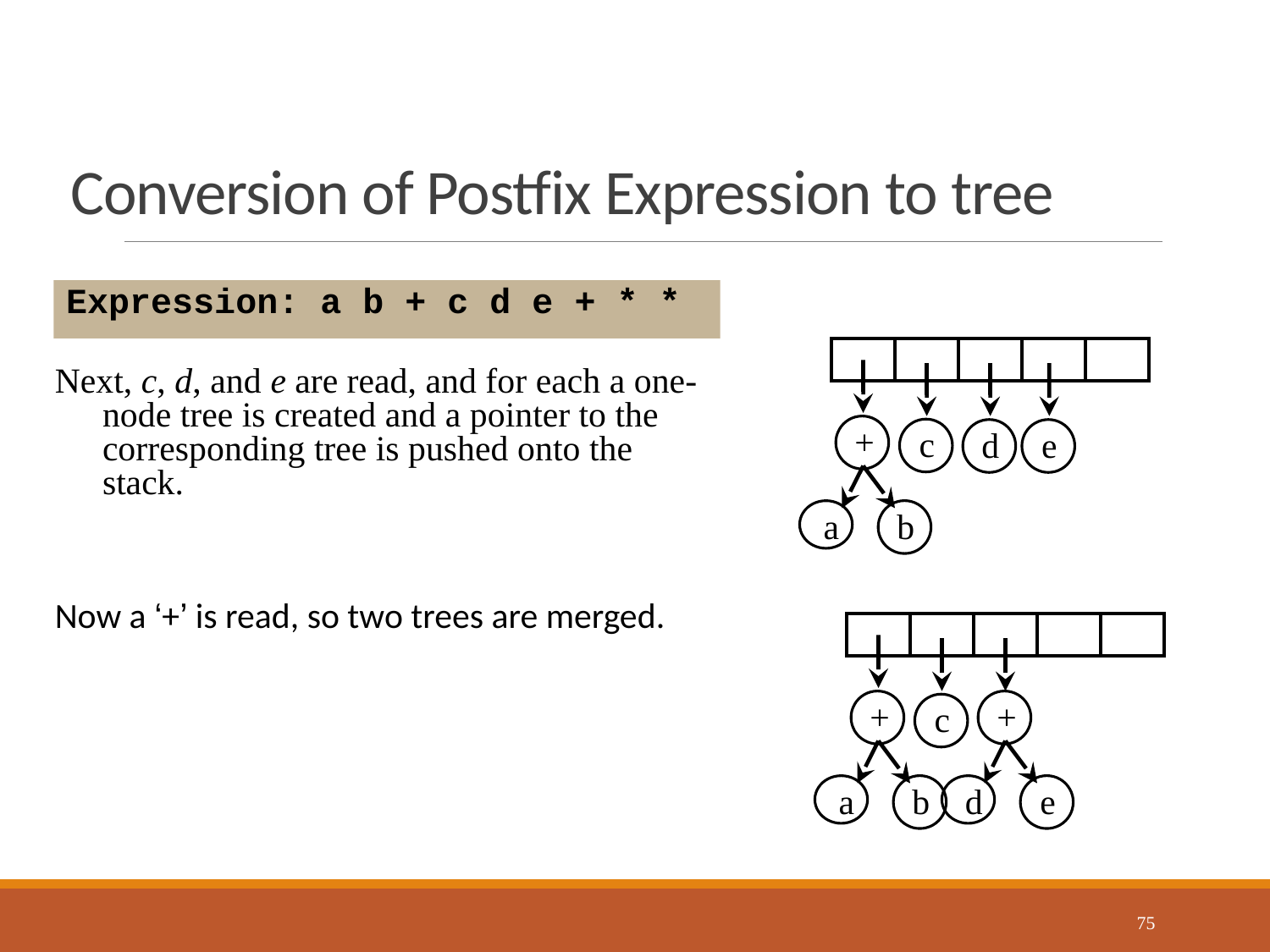

# Conversion of Postfix Expression to tree
Expression: a b + c d e + * *

Next, c, d, and e are read, and for each a one-node tree is created and a pointer to the corresponding tree is pushed onto the stack.

+

a
b

c
d
e

Now a ‘+’ is read, so two trees are merged.

+

c

a
b

+

d
e

75